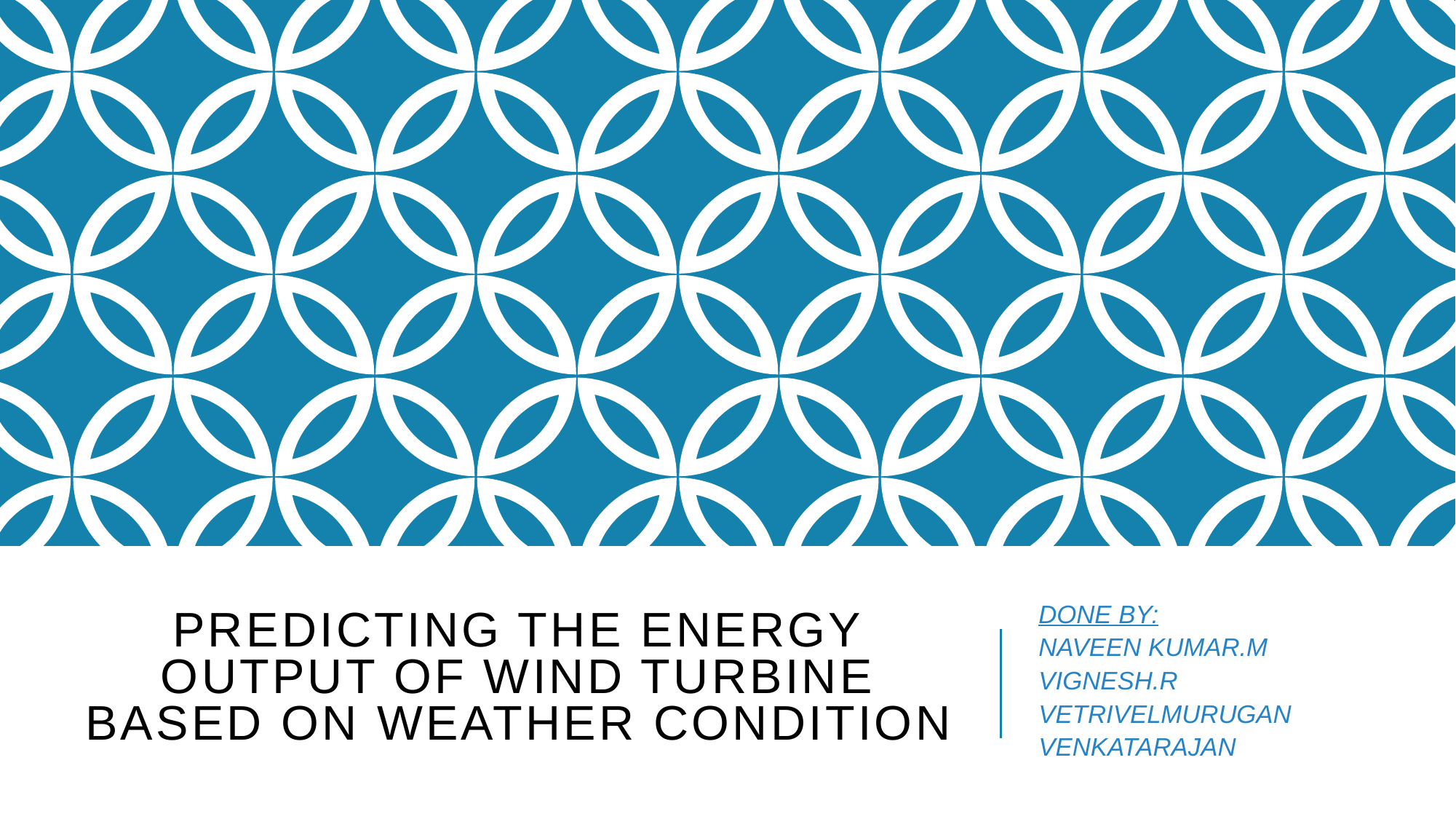

# Predicting the energy output of wind turbine based on weather condition
DONE BY:
NAVEEN KUMAR.M
VIGNESH.R
VETRIVELMURUGAN
VENKATARAJAN